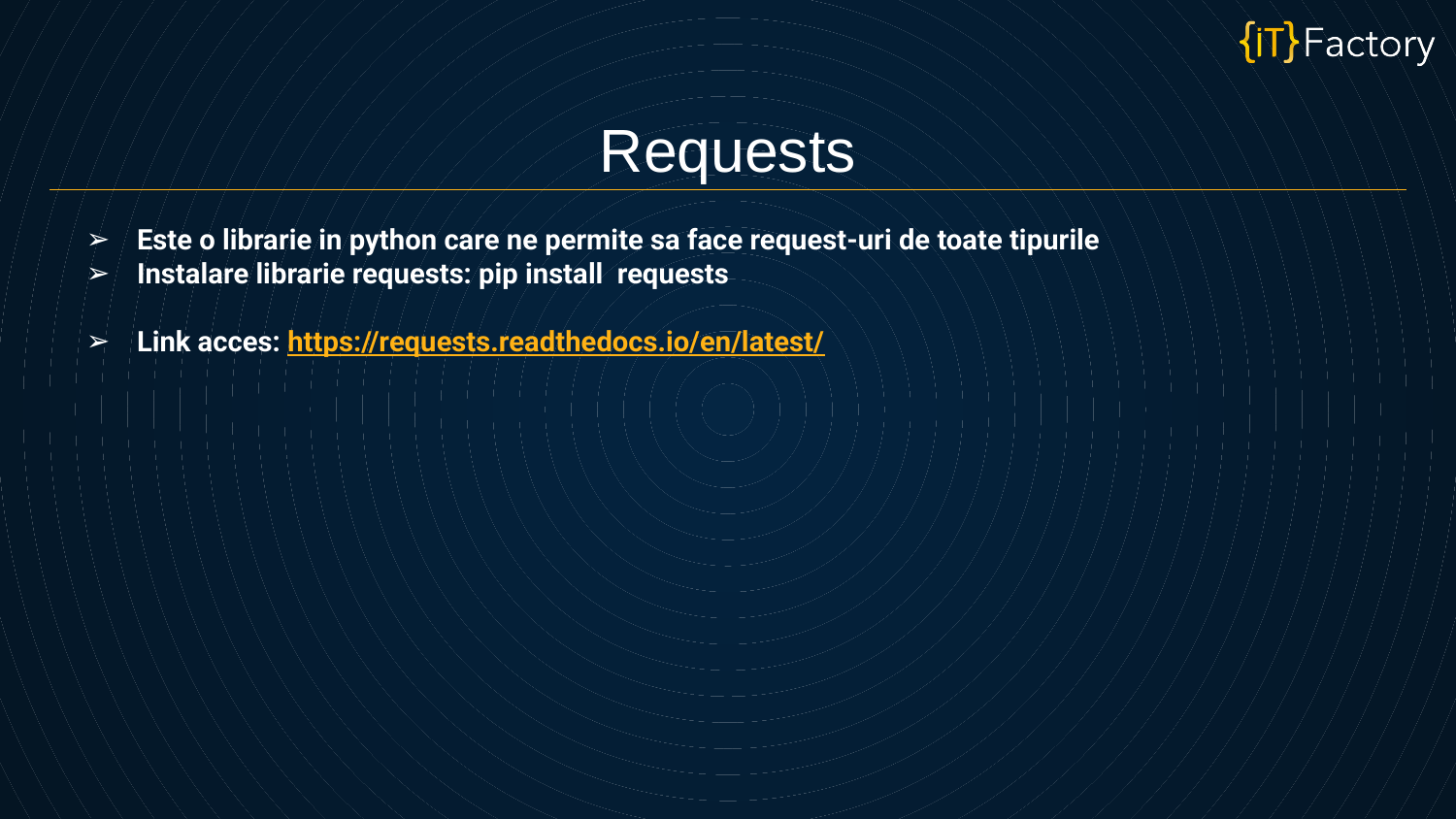

Requests
Este o librarie in python care ne permite sa face request-uri de toate tipurile
Instalare librarie requests: pip install  requests

Link acces: https://requests.readthedocs.io/en/latest/